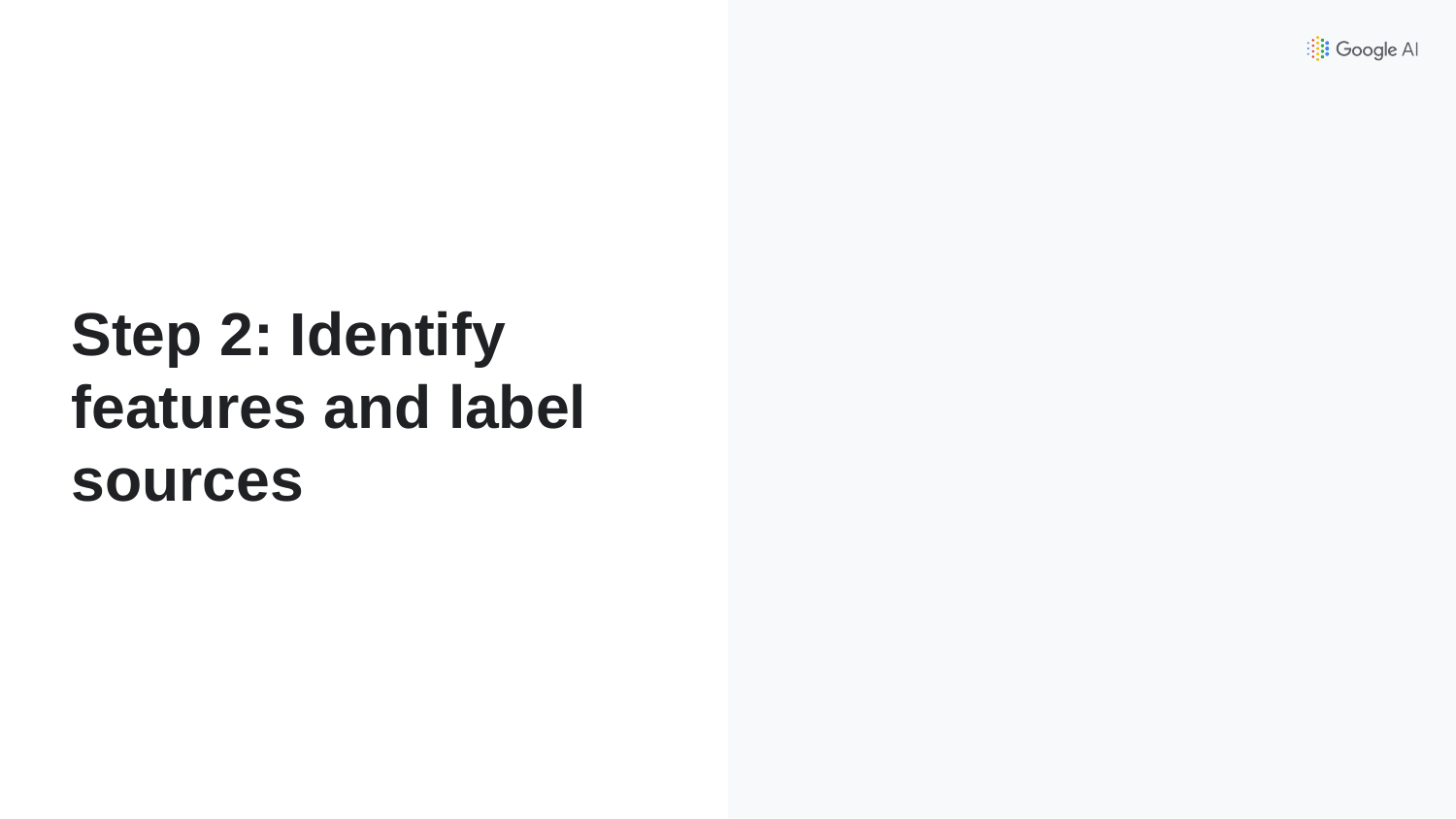

Step 2: Identify features and label sources